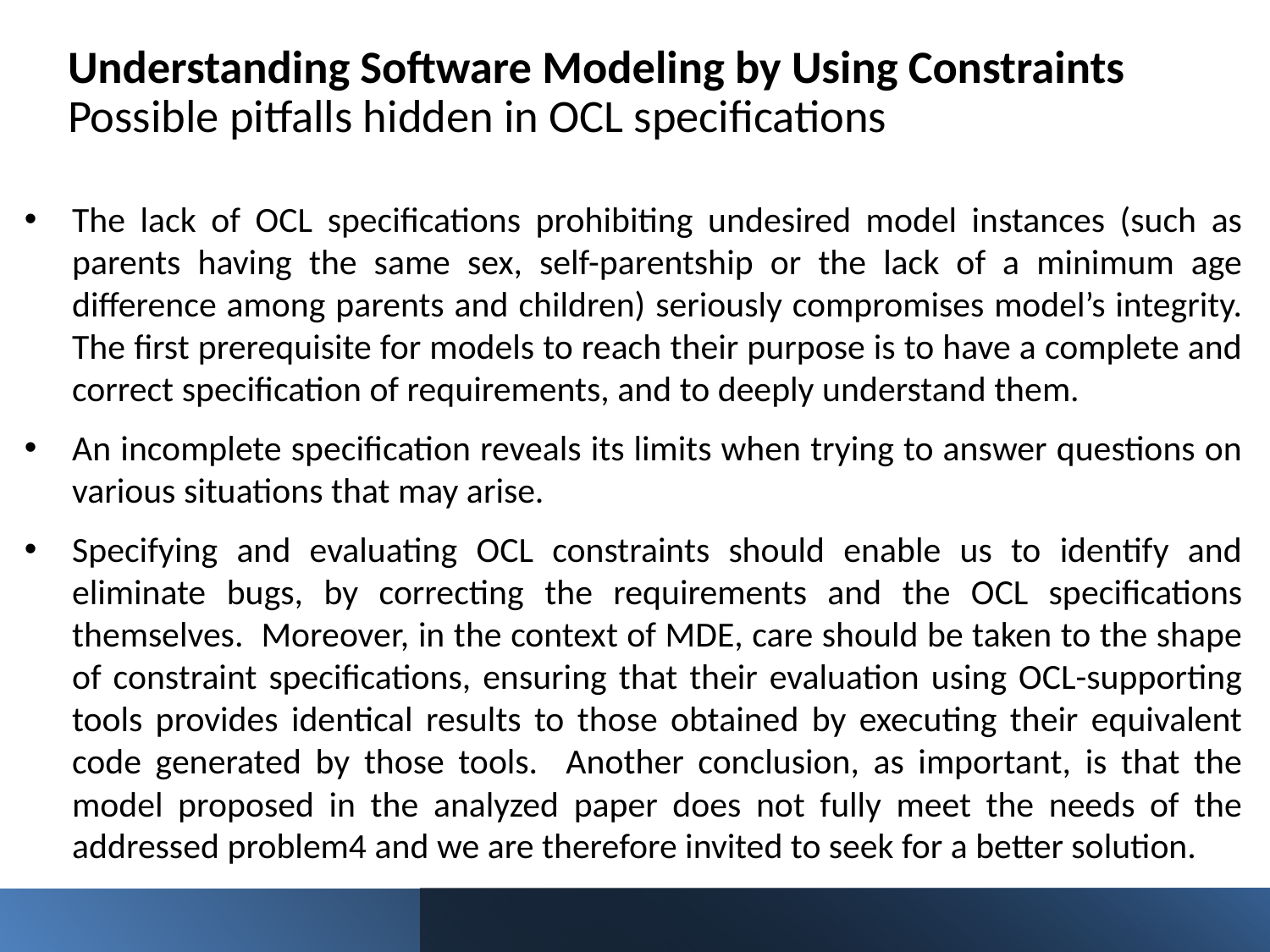

# Understanding Software Modeling by Using Constraints Possible pitfalls hidden in OCL specifications
The lack of OCL specifications prohibiting undesired model instances (such as parents having the same sex, self-parentship or the lack of a minimum age difference among parents and children) seriously compromises model’s integrity. The first prerequisite for models to reach their purpose is to have a complete and correct specification of requirements, and to deeply understand them.

An incomplete specification reveals its limits when trying to answer questions on various situations that may arise.

Specifying and evaluating OCL constraints should enable us to identify and eliminate bugs, by correcting the requirements and the OCL specifications themselves.  Moreover, in the context of MDE, care should be taken to the shape of constraint specifications, ensuring that their evaluation using OCL-supporting tools provides identical results to those obtained by executing their equivalent code generated by those tools.  Another conclusion, as important, is that the model proposed in the analyzed paper does not fully meet the needs of the addressed problem4 and we are therefore invited to seek for a better solution.